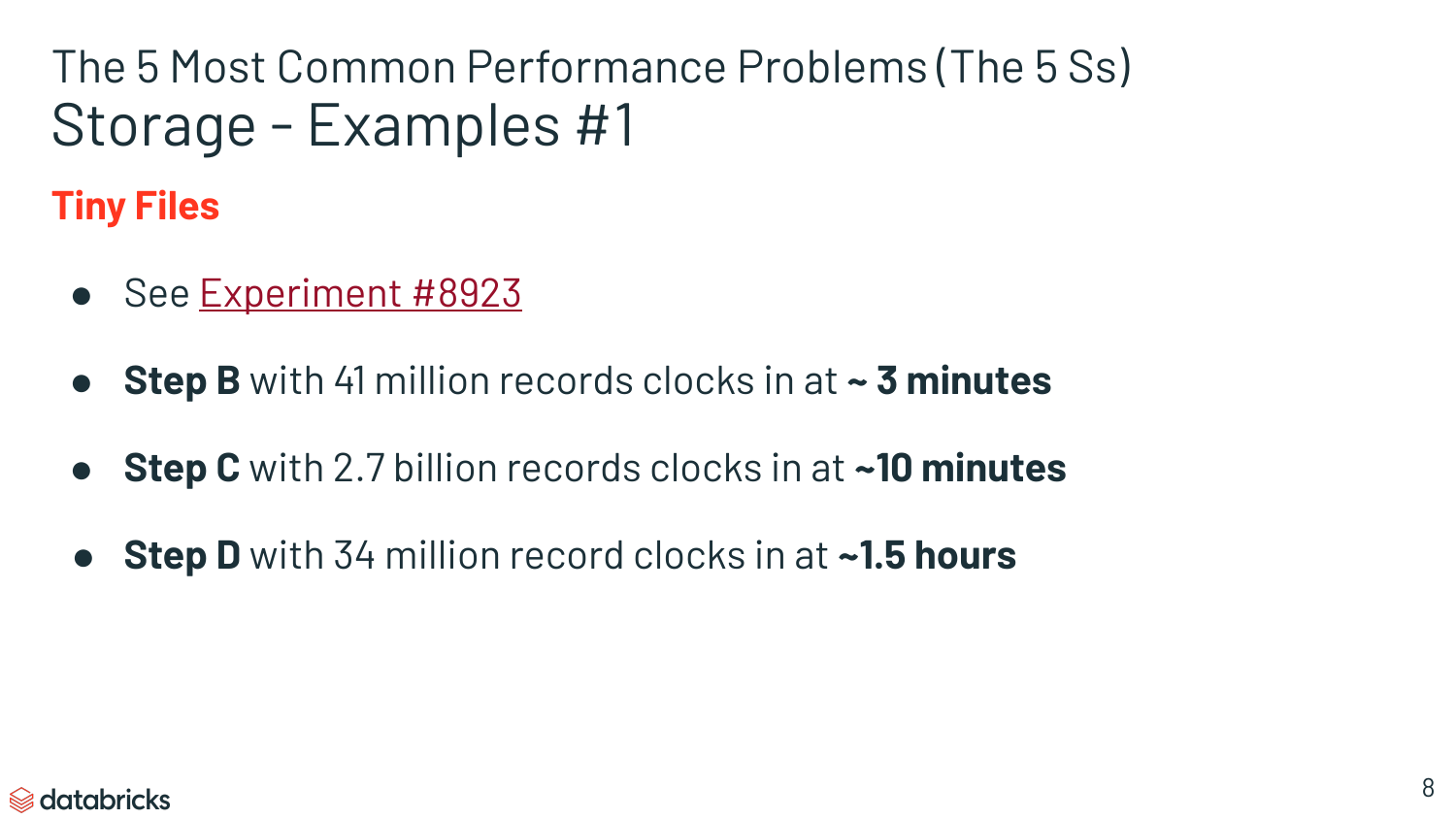

# The 5 Most Common Performance Problems (The 5 Ss)
Storage - Examples #1
Tiny Files

See Experiment #8923
Step B with 41 million records clocks in at ~ 3 minutes
Step C with 2.7 billion records clocks in at ~10 minutes
Step D with 34 million record clocks in at ~1.5 hours
8